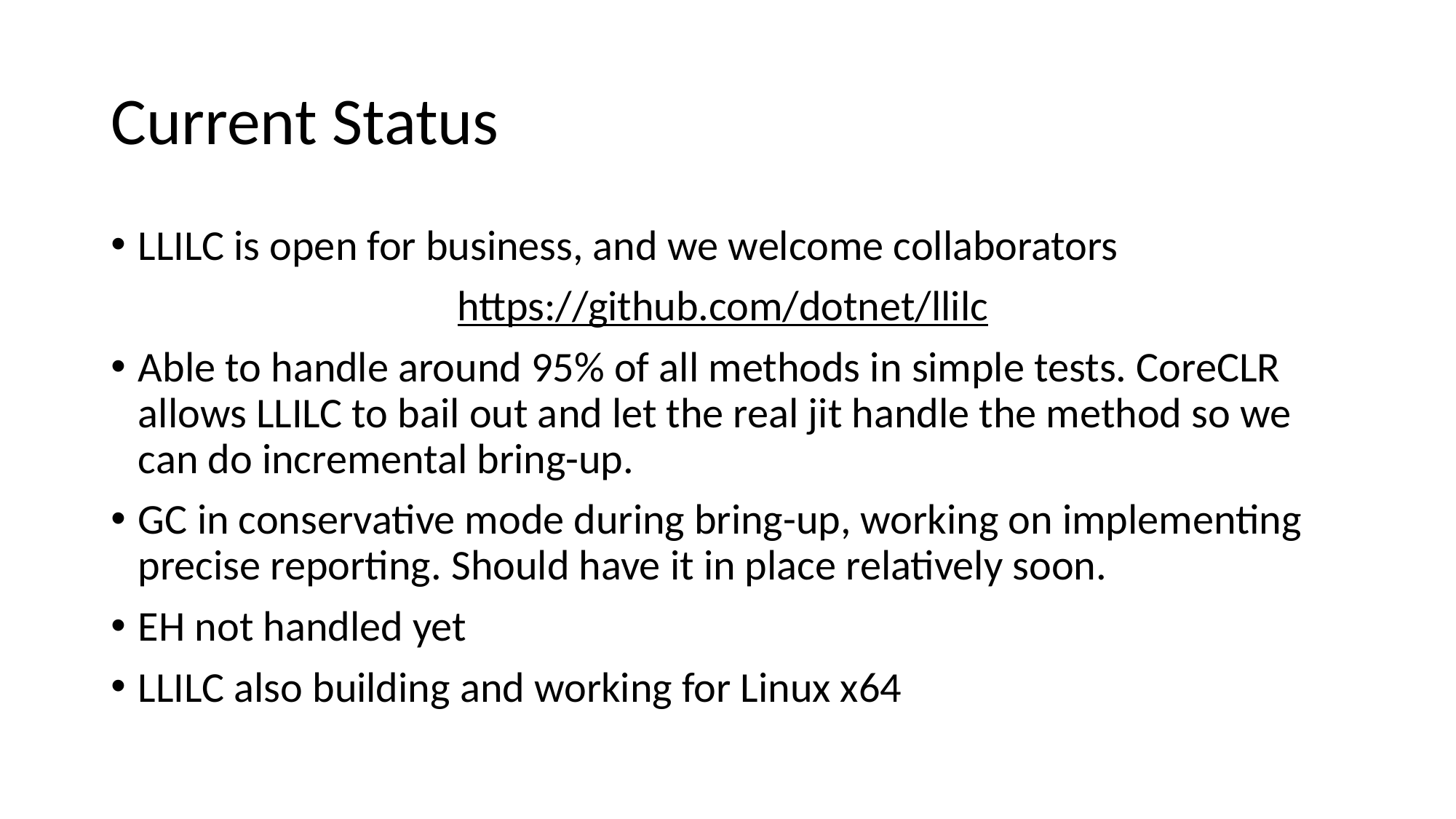

# Current Status
LLILC is open for business, and we welcome collaborators
https://github.com/dotnet/llilc
Able to handle around 95% of all methods in simple tests. CoreCLR allows LLILC to bail out and let the real jit handle the method so we can do incremental bring-up.
GC in conservative mode during bring-up, working on implementing precise reporting. Should have it in place relatively soon.
EH not handled yet
LLILC also building and working for Linux x64